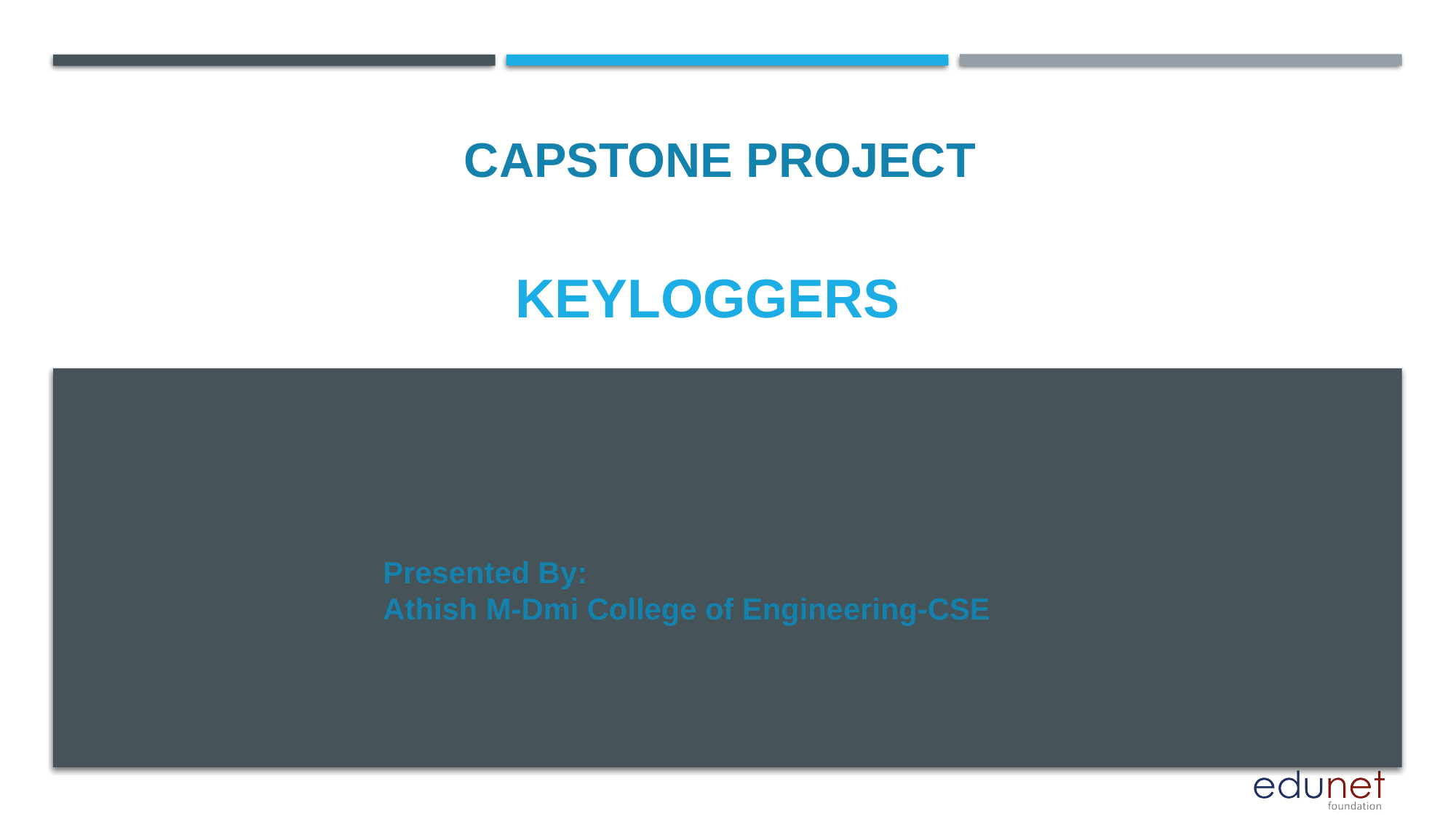

CAPSTONE PROJECT
# keyloggers
Presented By:
Athish M-Dmi College of Engineering-CSE